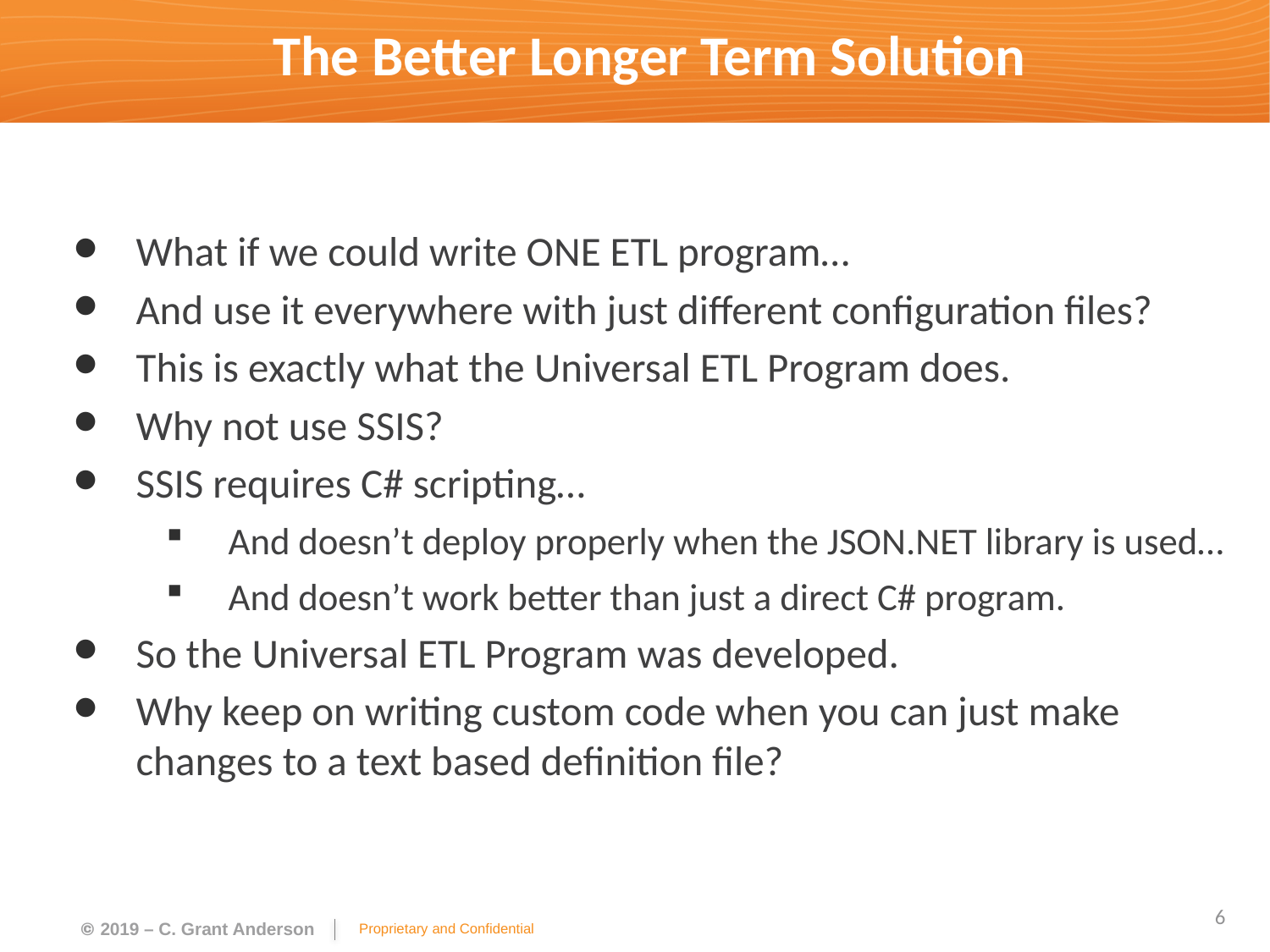

# The Better Longer Term Solution
What if we could write ONE ETL program…
And use it everywhere with just different configuration files?
This is exactly what the Universal ETL Program does.
Why not use SSIS?
SSIS requires C# scripting…
And doesn’t deploy properly when the JSON.NET library is used…
And doesn’t work better than just a direct C# program.
So the Universal ETL Program was developed.
Why keep on writing custom code when you can just make changes to a text based definition file?
6